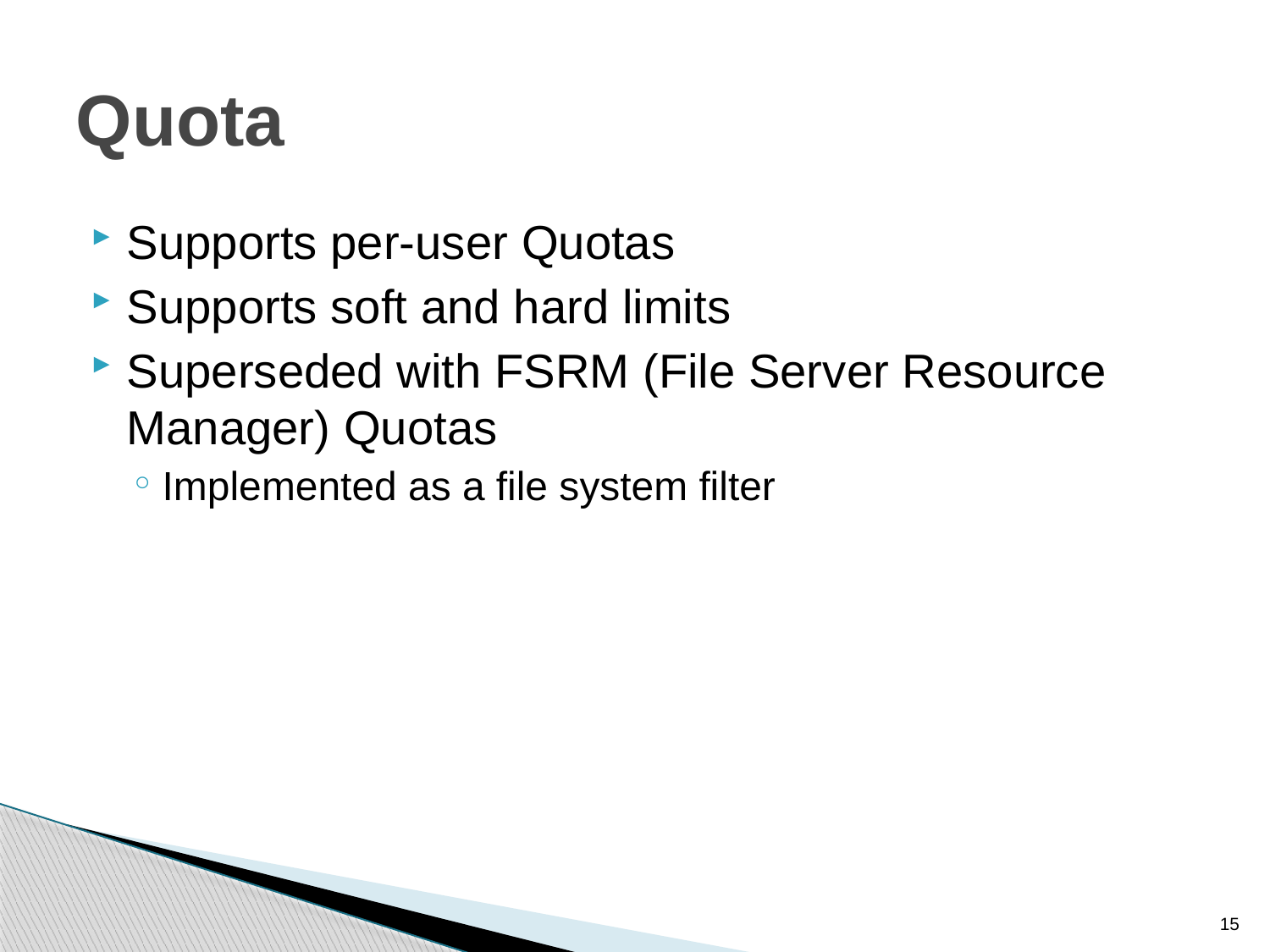

# Quota
Supports per-user Quotas
Supports soft and hard limits
Superseded with FSRM (File Server Resource Manager) Quotas
Implemented as a file system filter

15